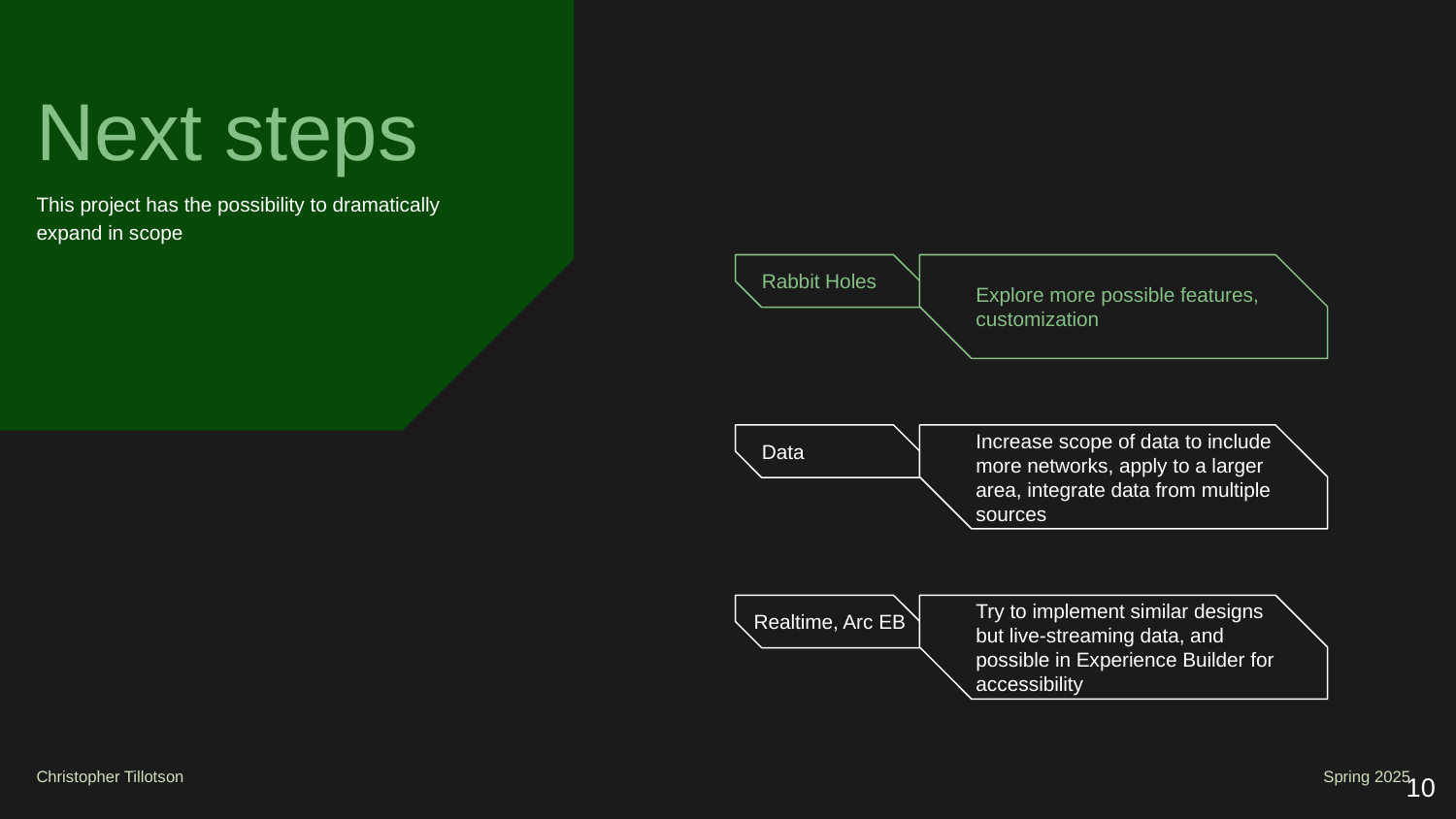

# Next steps
This project has the possibility to dramatically expand in scope
Rabbit Holes
Explore more possible features, customization

Data

Increase scope of data to include more networks, apply to a larger area, integrate data from multiple sources

Realtime, Arc EB
Try to implement similar designs but live-streaming data, and possible in Experience Builder for accessibility
10
Spring 2025
Christopher Tillotson